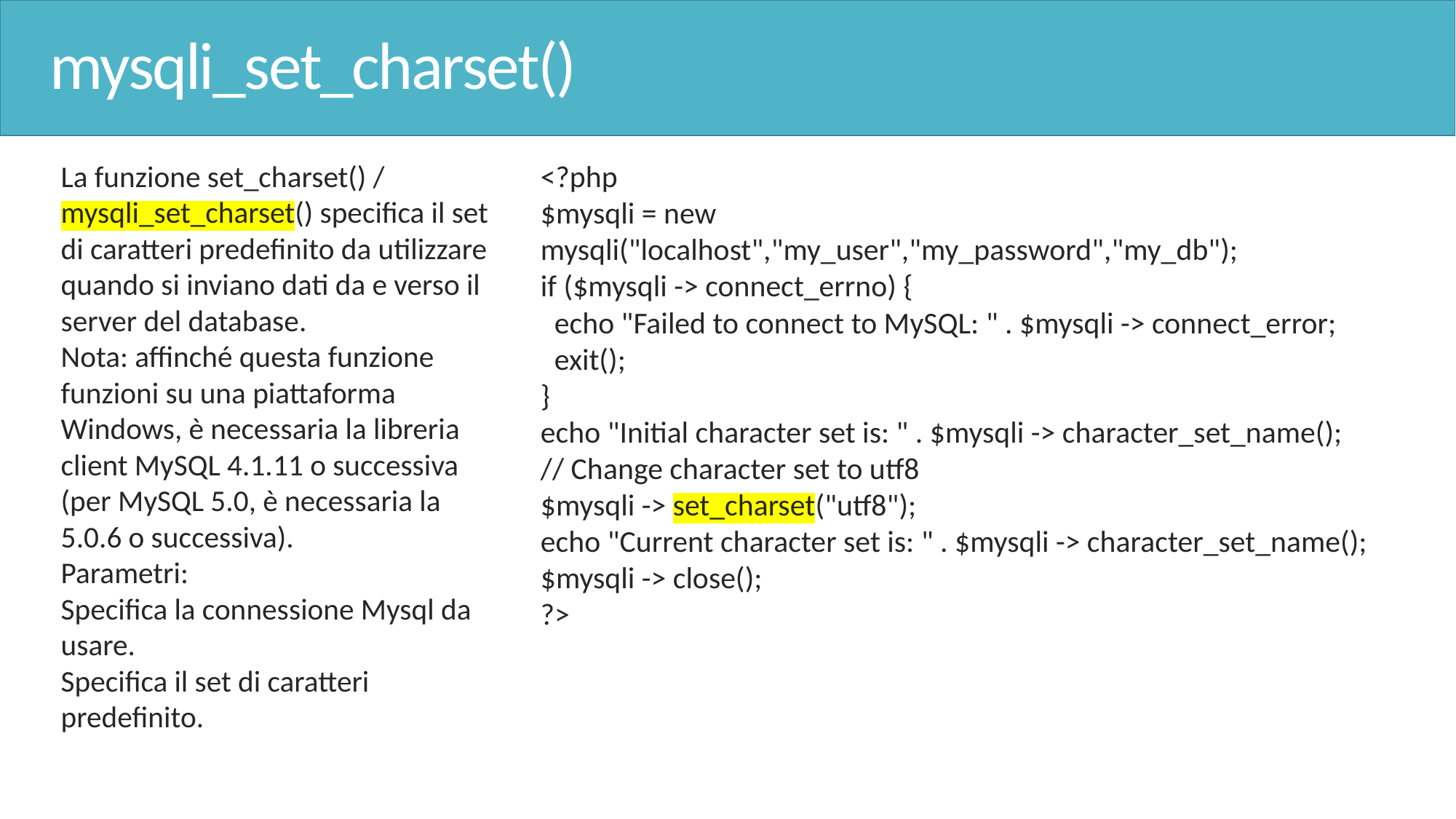

# mysqli_set_charset()
La funzione set_charset() / mysqli_set_charset() specifica il set di caratteri predefinito da utilizzare quando si inviano dati da e verso il server del database.
Nota: affinché questa funzione funzioni su una piattaforma Windows, è necessaria la libreria client MySQL 4.1.11 o successiva (per MySQL 5.0, è necessaria la 5.0.6 o successiva).
Parametri:
Specifica la connessione Mysql da usare.
Specifica il set di caratteri predefinito.
<?php
$mysqli = new mysqli("localhost","my_user","my_password","my_db");
if ($mysqli -> connect_errno) {
  echo "Failed to connect to MySQL: " . $mysqli -> connect_error;
  exit();
}
echo "Initial character set is: " . $mysqli -> character_set_name();
// Change character set to utf8
$mysqli -> set_charset("utf8");
echo "Current character set is: " . $mysqli -> character_set_name();
$mysqli -> close();
?>